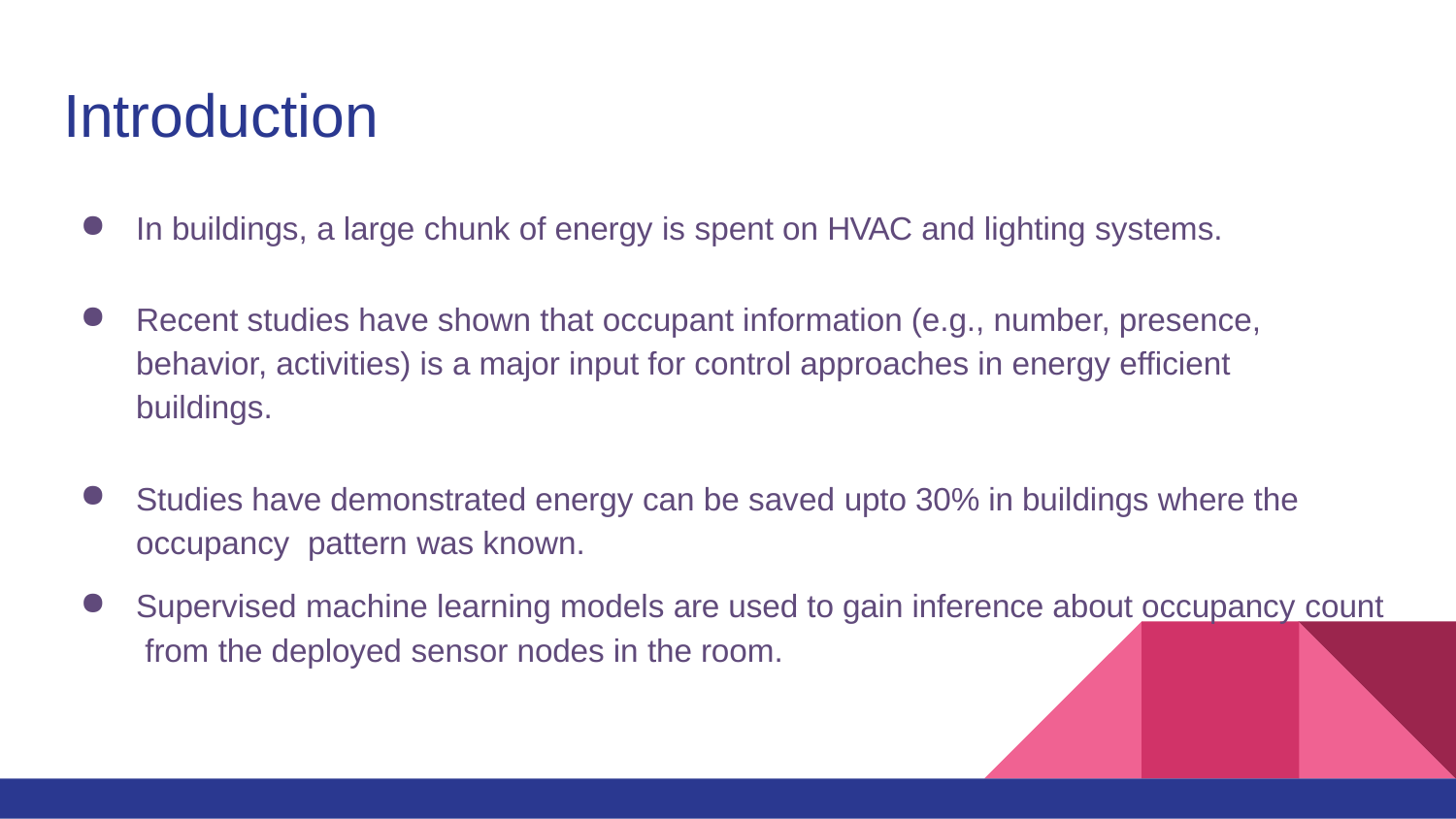

# Introduction
In buildings, a large chunk of energy is spent on HVAC and lighting systems.

Recent studies have shown that occupant information (e.g., number, presence, behavior, activities) is a major input for control approaches in energy efficient buildings.

Studies have demonstrated energy can be saved upto 30% in buildings where the occupancy  pattern was known.
Supervised machine learning models are used to gain inference about occupancy count  from the deployed sensor nodes in the room.